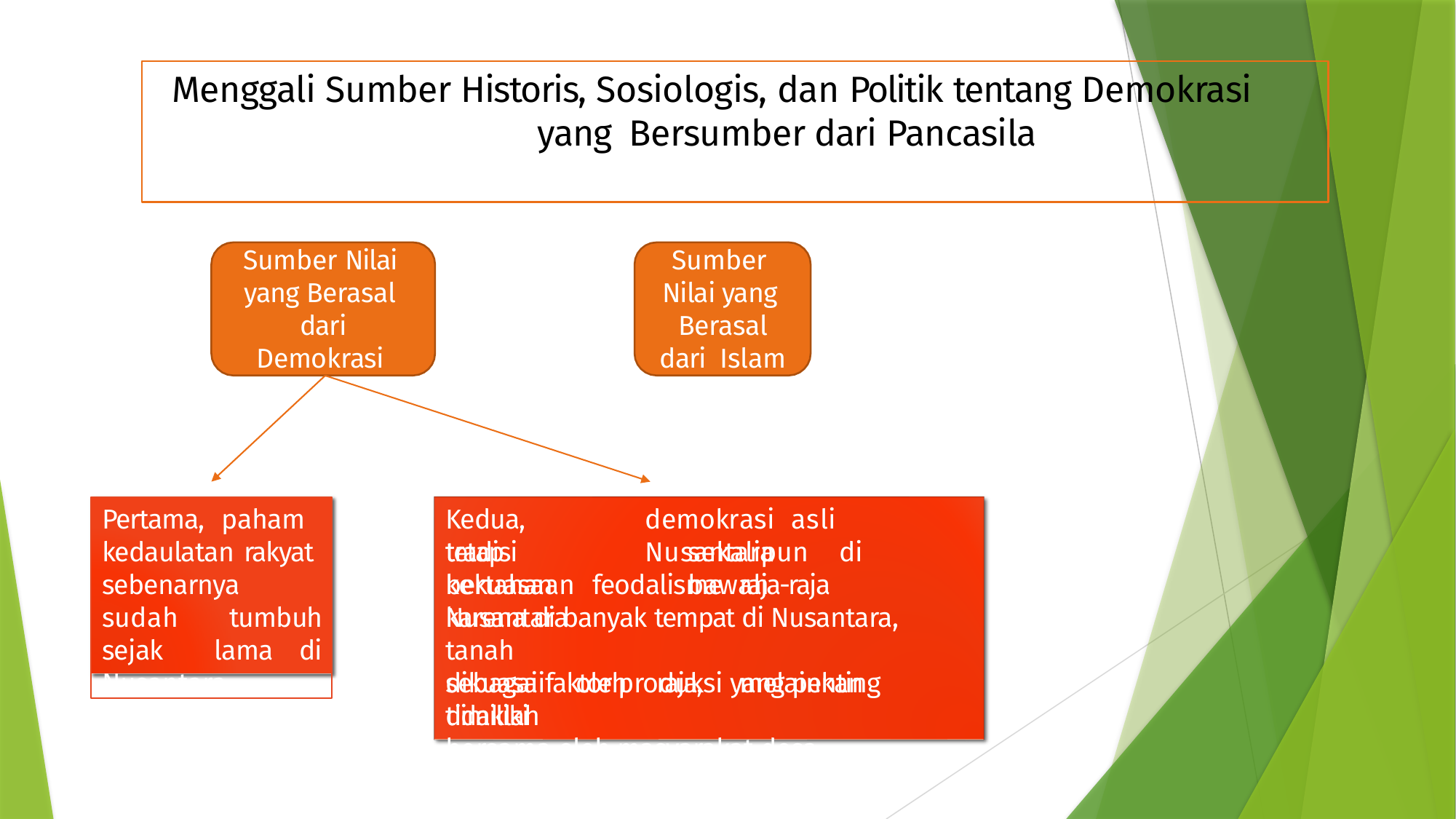

# Menggali Sumber Historis, Sosiologis, dan Politik tentang Demokrasi yang  Bersumber dari Pancasila
Sumber Nilai  yang Berasal  dari Demokrasi  Desa
Sumber  Nilai yang  Berasal dari  Islam

Pertama, paham  kedaulatan rakyat  sebenarnya sudah  tumbuh sejak  lama di Nusantara
Kedua,	tradisi
demokrasi	asli	Nusantara
tetap	bertahan
sekalipun	di	bawah
kekuasaan	feodalisme	raja-raja	Nusantara
karena di banyak tempat di Nusantara, tanah
sebagai faktor produksi yang penting tidaklah
dikuasai	oleh	raja,	melainkan	dimiliki
bersama oleh masyarakat desa.